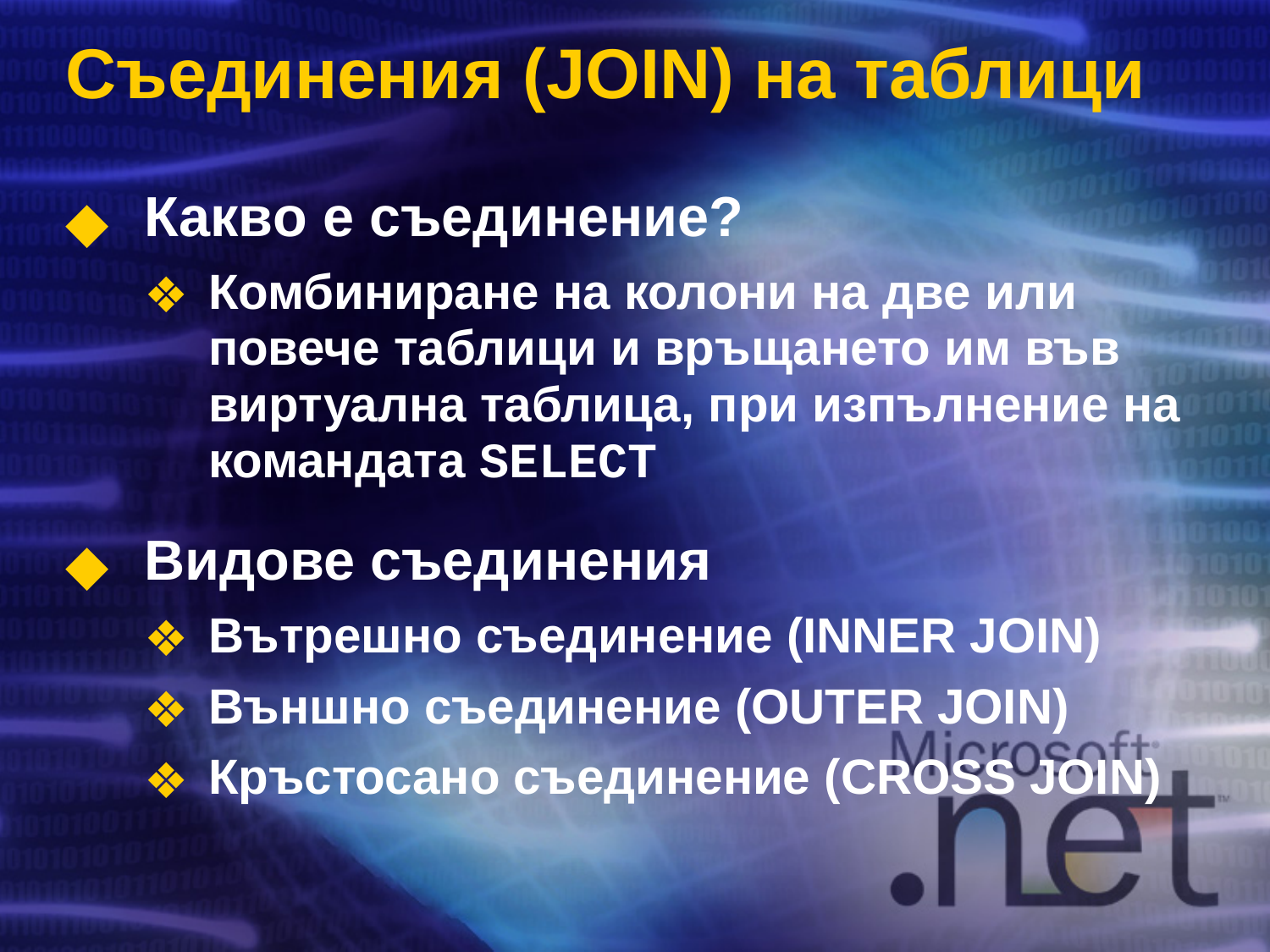

# Съединения (JOIN) на таблици
Какво е съединение?
Комбиниране на колони на две или повече таблици и връщането им във виртуална таблица, при изпълнение на командата SELECT
Видове съединения
Вътрешно съединение (INNER JOIN)
Външно съединение (OUTER JOIN)
Кръстосано съединение (CROSS JOIN)